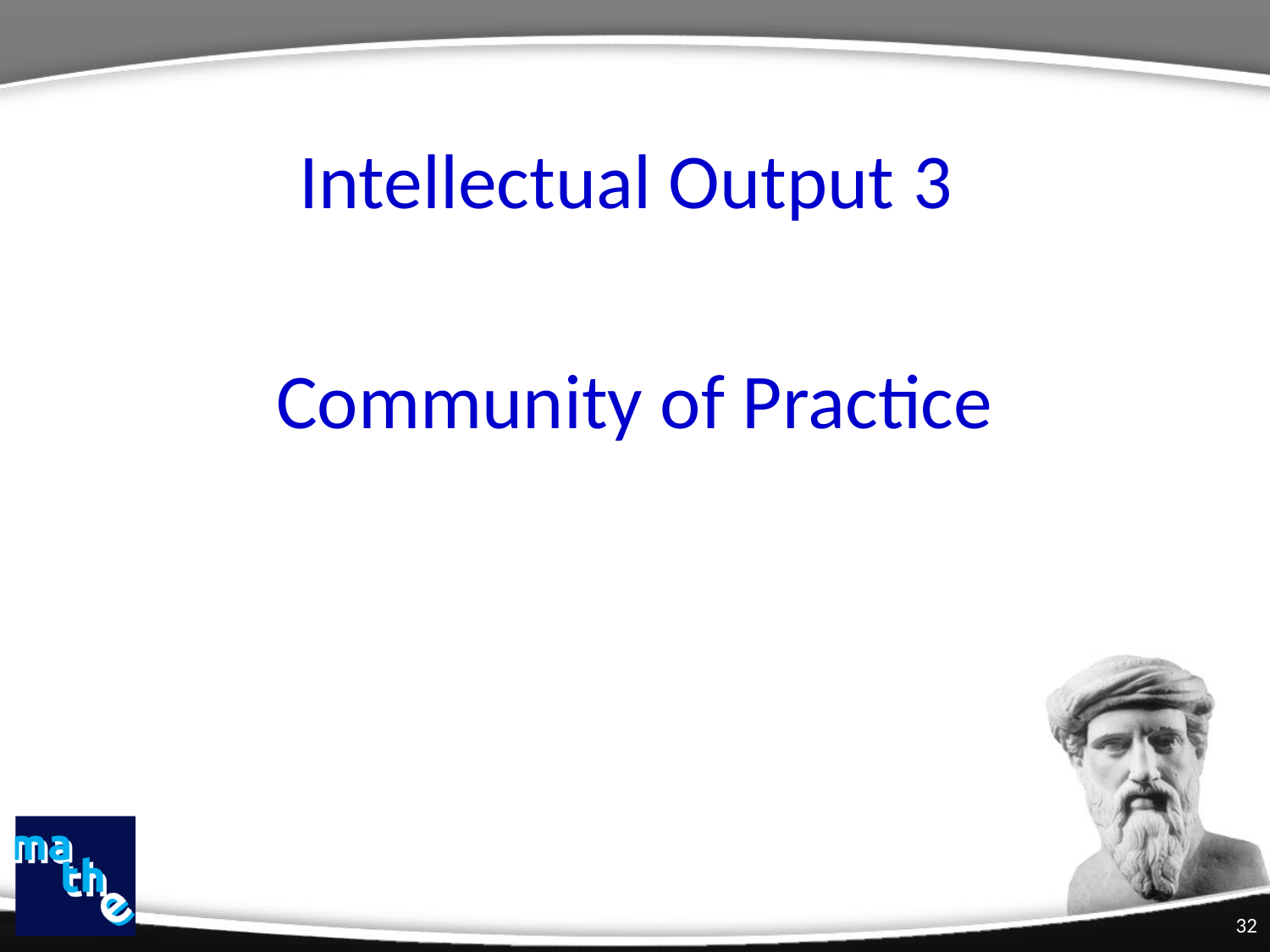

# Intellectual Output 3 Community of Practice